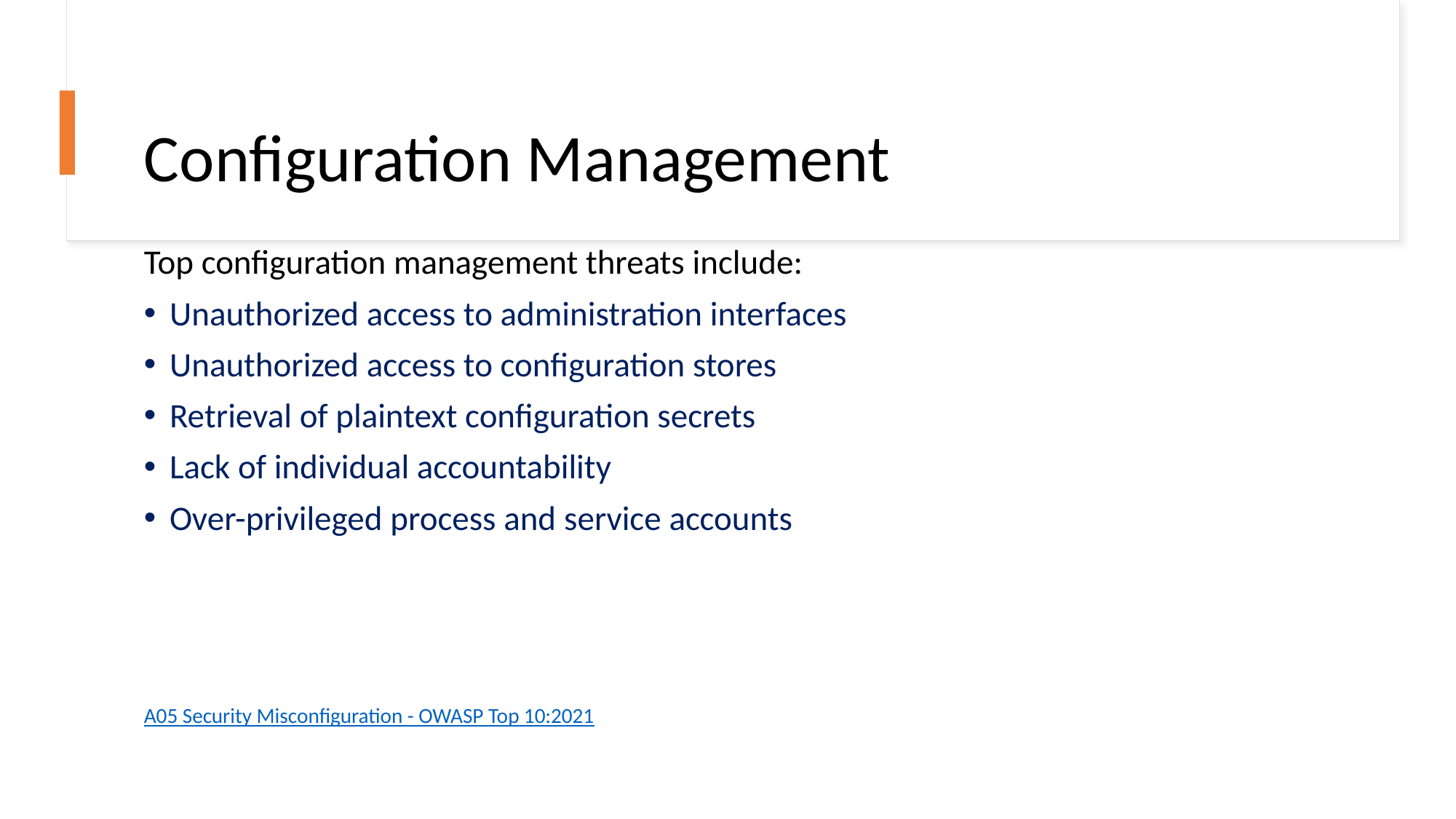

# Configuration Management

Top configuration management threats include:
Unauthorized access to administration interfaces
Unauthorized access to configuration stores
Retrieval of plaintext configuration secrets
Lack of individual accountability
Over-privileged process and service accounts

A05 Security Misconfiguration - OWASP Top 10:2021